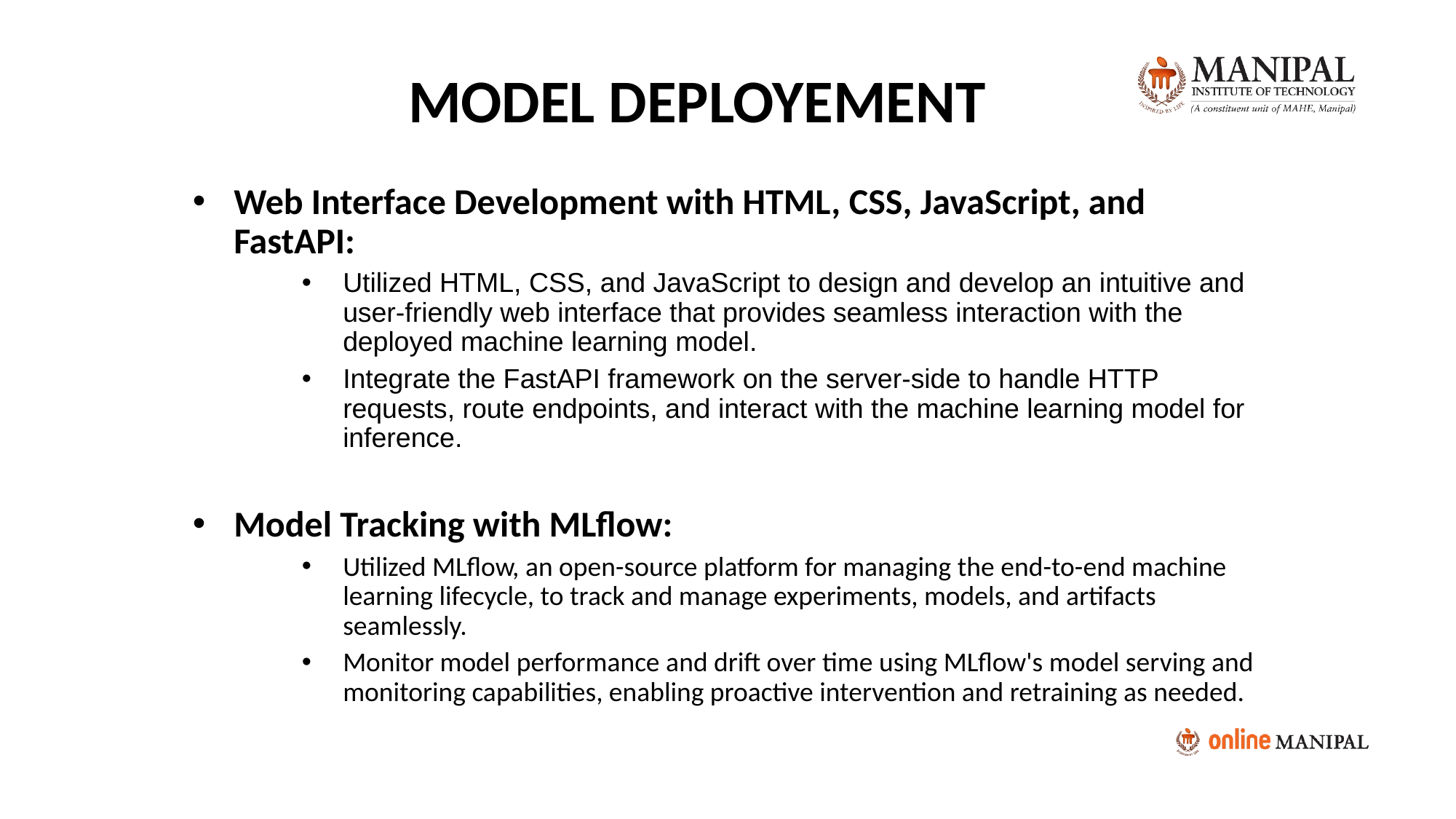

# MODEL DEPLOYEMENT
Web Interface Development with HTML, CSS, JavaScript, and FastAPI:
Utilized HTML, CSS, and JavaScript to design and develop an intuitive and user-friendly web interface that provides seamless interaction with the deployed machine learning model.
Integrate the FastAPI framework on the server-side to handle HTTP requests, route endpoints, and interact with the machine learning model for inference.

Model Tracking with MLflow:
Utilized MLflow, an open-source platform for managing the end-to-end machine learning lifecycle, to track and manage experiments, models, and artifacts seamlessly.
Monitor model performance and drift over time using MLflow's model serving and monitoring capabilities, enabling proactive intervention and retraining as needed.